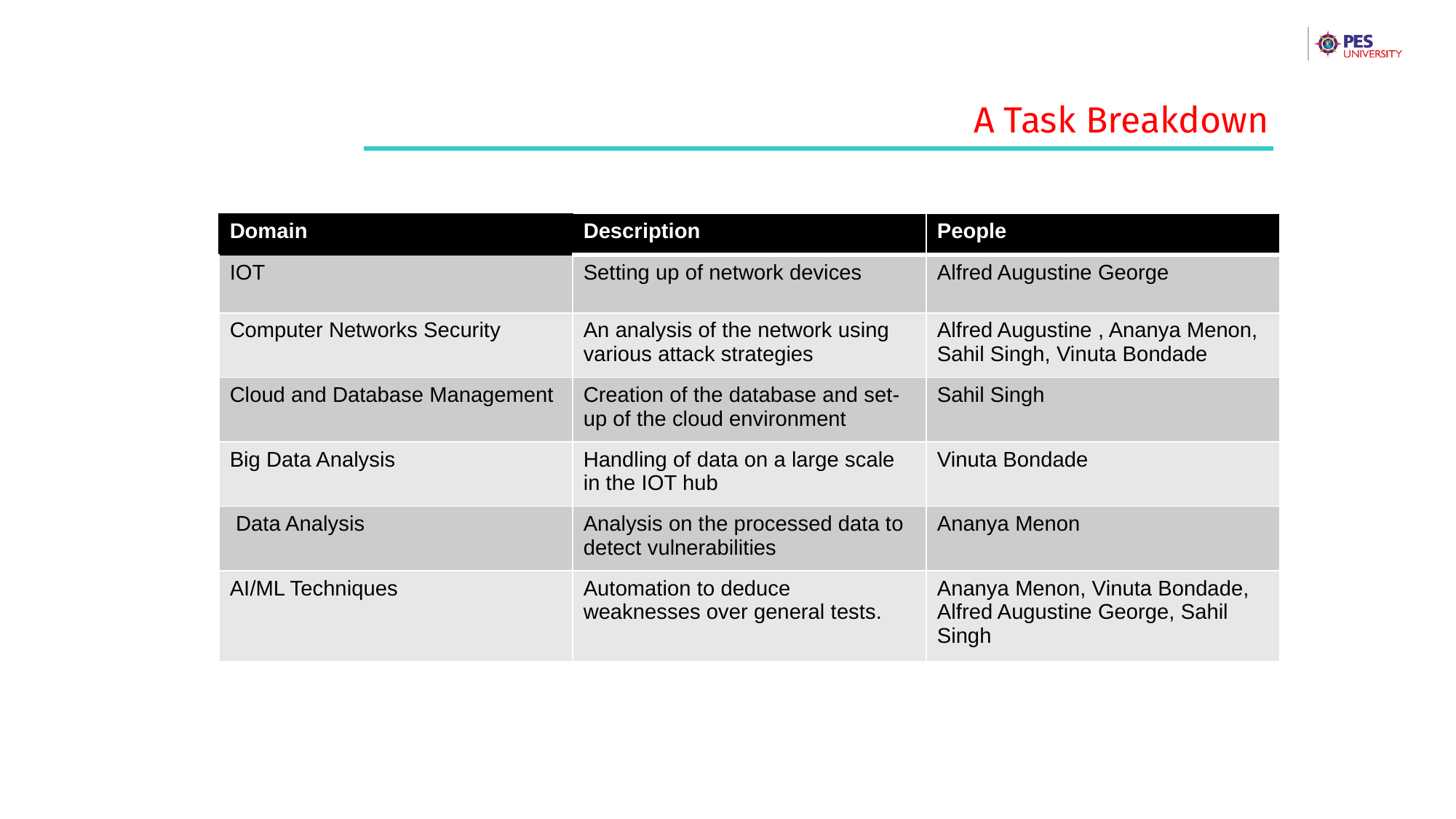

A Task Breakdown

| Domain | Description | People |
| --- | --- | --- |
| IOT | Setting up of network devices | Alfred Augustine George |
| Computer Networks Security | An analysis of the network using various attack strategies | Alfred Augustine , Ananya Menon, Sahil Singh, Vinuta Bondade |
| Cloud and Database Management | Creation of the database and set-up of the cloud environment | Sahil Singh |
| Big Data Analysis | Handling of data on a large scale in the IOT hub | Vinuta Bondade |
| Data Analysis | Analysis on the processed data to detect vulnerabilities | Ananya Menon |
| AI/ML Techniques | Automation to deduce weaknesses over general tests. | Ananya Menon, Vinuta Bondade, Alfred Augustine George, Sahil Singh |